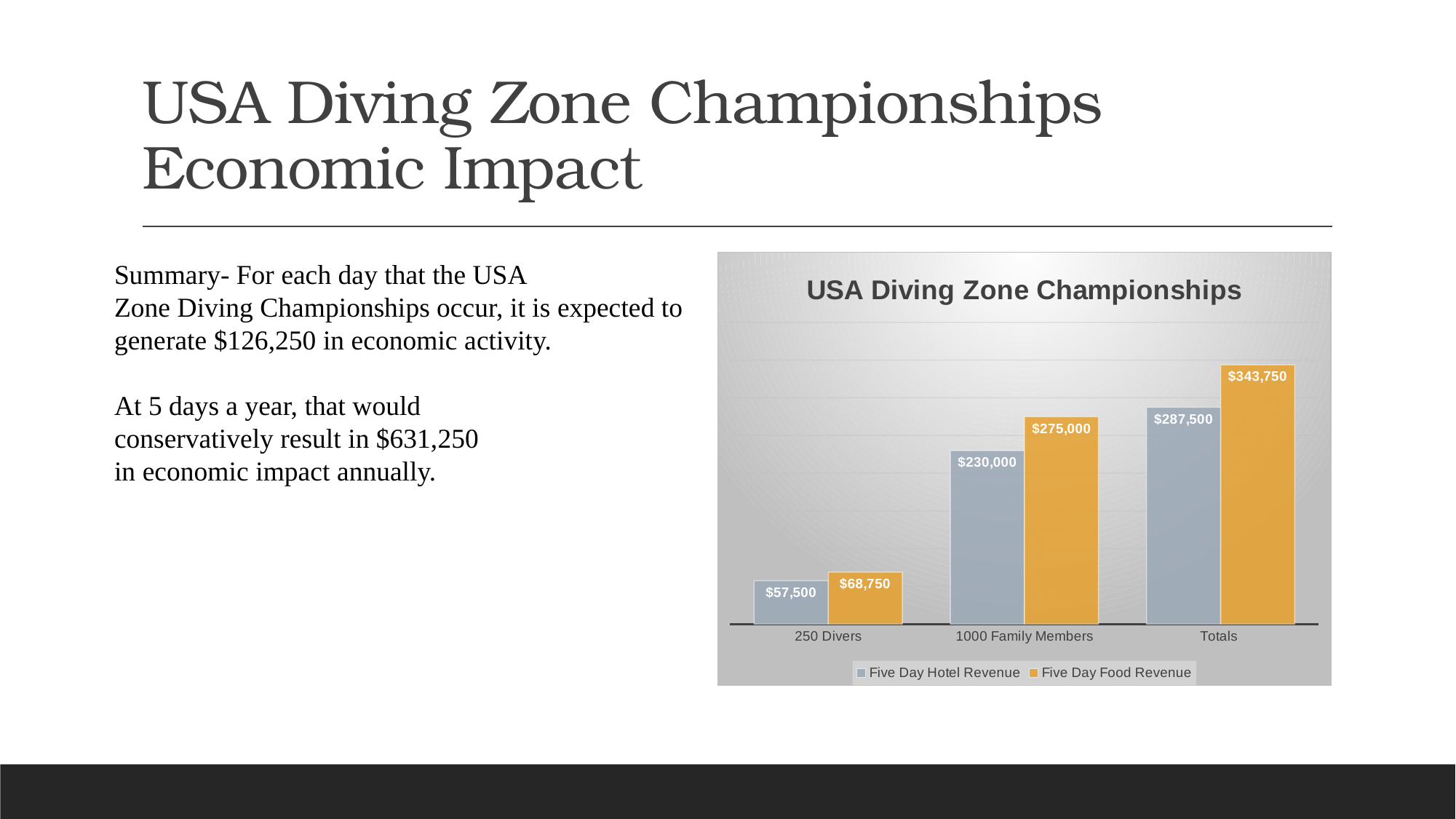

# USA Diving Zone Championships Economic Impact
Summary- For each day that the USA
Zone Diving Championships occur, it is expected to
generate $126,250 in economic activity.

At 5 days a year, that would
conservatively result in $631,250
in economic impact annually.

### Chart: USA Diving Zone Championships

| Category | Five Day Hotel Revenue | Five Day Food Revenue |
|---|---|---|
| 250 Divers | 57500.0 | 68750.0 |
| 1000 Family Members | 230000.0 | 275000.0 |
| Totals  | 287500.0 | 343750.0 |